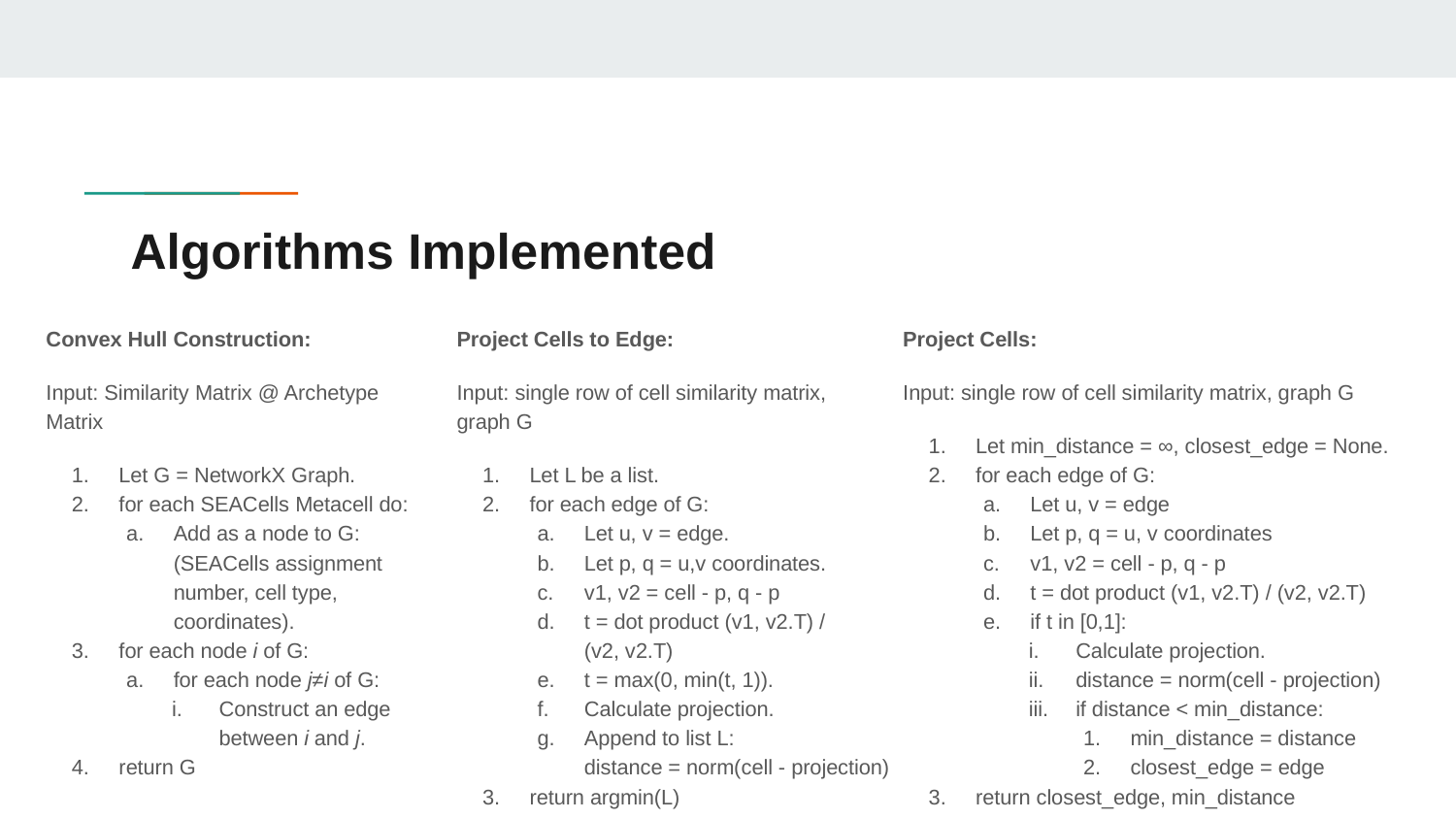

# Algorithms Implemented
Convex Hull Construction:
Input: Similarity Matrix @ Archetype Matrix
Let G = NetworkX Graph.
for each SEACells Metacell do:
Add as a node to G:  (SEACells assignment number, cell type, coordinates).
for each node i of G:
for each node j≠i of G:
Construct an edge between i and j.
return G
Project Cells to Edge:
Input: single row of cell similarity matrix,
graph G
Let L be a list.
for each edge of G:
Let u, v = edge.
Let p, q = u,v coordinates.
v1, v2 = cell - p, q - p
t = dot product (v1, v2.T) /
(v2, v2.T)
t = max(0, min(t, 1)).
Calculate projection.
Append to list L:
distance = norm(cell - projection)
return argmin(L)
Project Cells:
Input: single row of cell similarity matrix, graph G
Let min_distance = ∞, closest_edge = None.
for each edge of G:
Let u, v = edge
Let p, q = u, v coordinates
v1, v2 = cell - p, q - p
t = dot product (v1, v2.T) / (v2, v2.T)
if t in [0,1]:
Calculate projection.
distance = norm(cell - projection)
if distance < min_distance:
min_distance = distance
closest_edge = edge
return closest_edge, min_distance